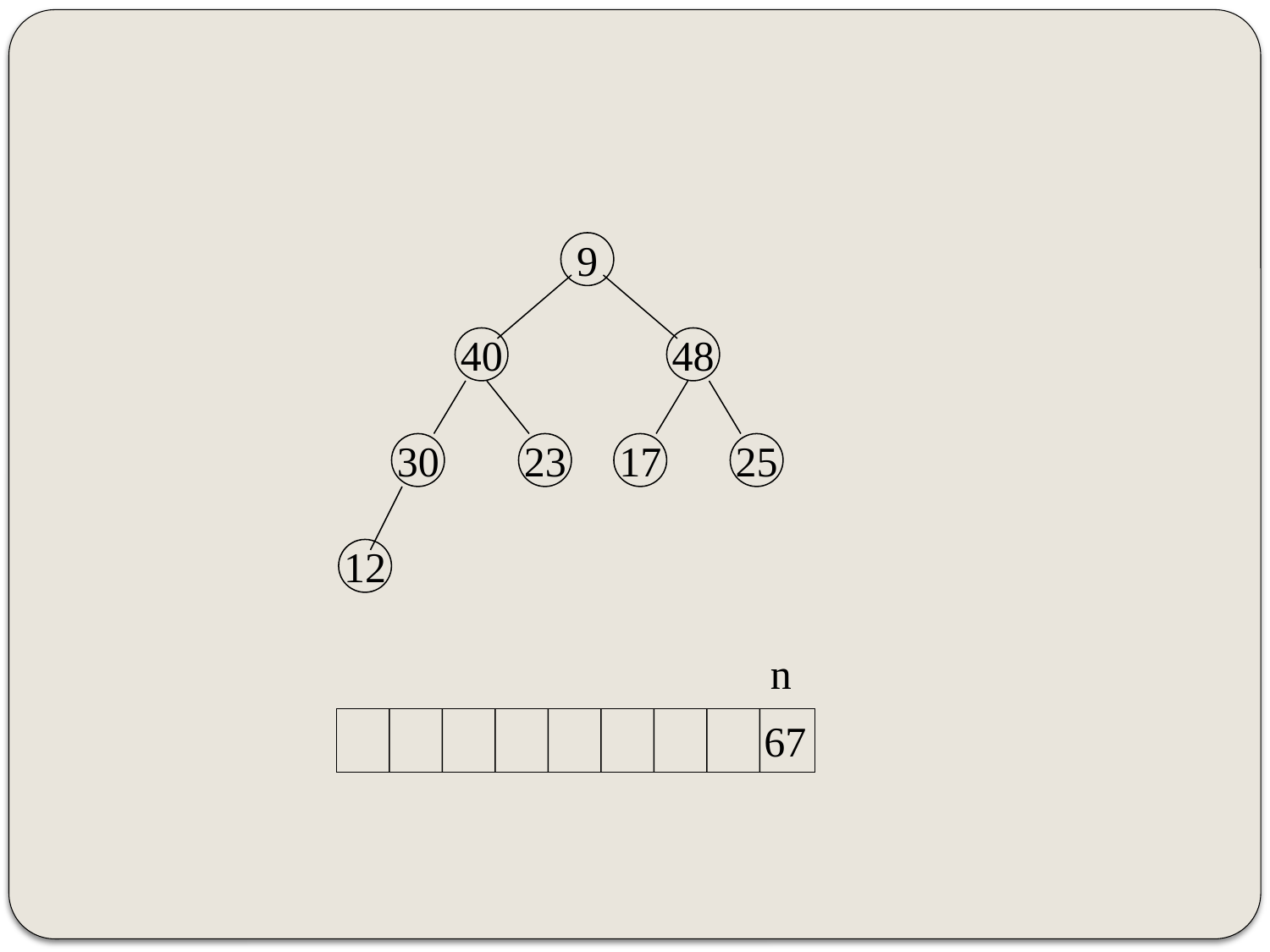

9

40
48

30
23
17
25

12
n

67